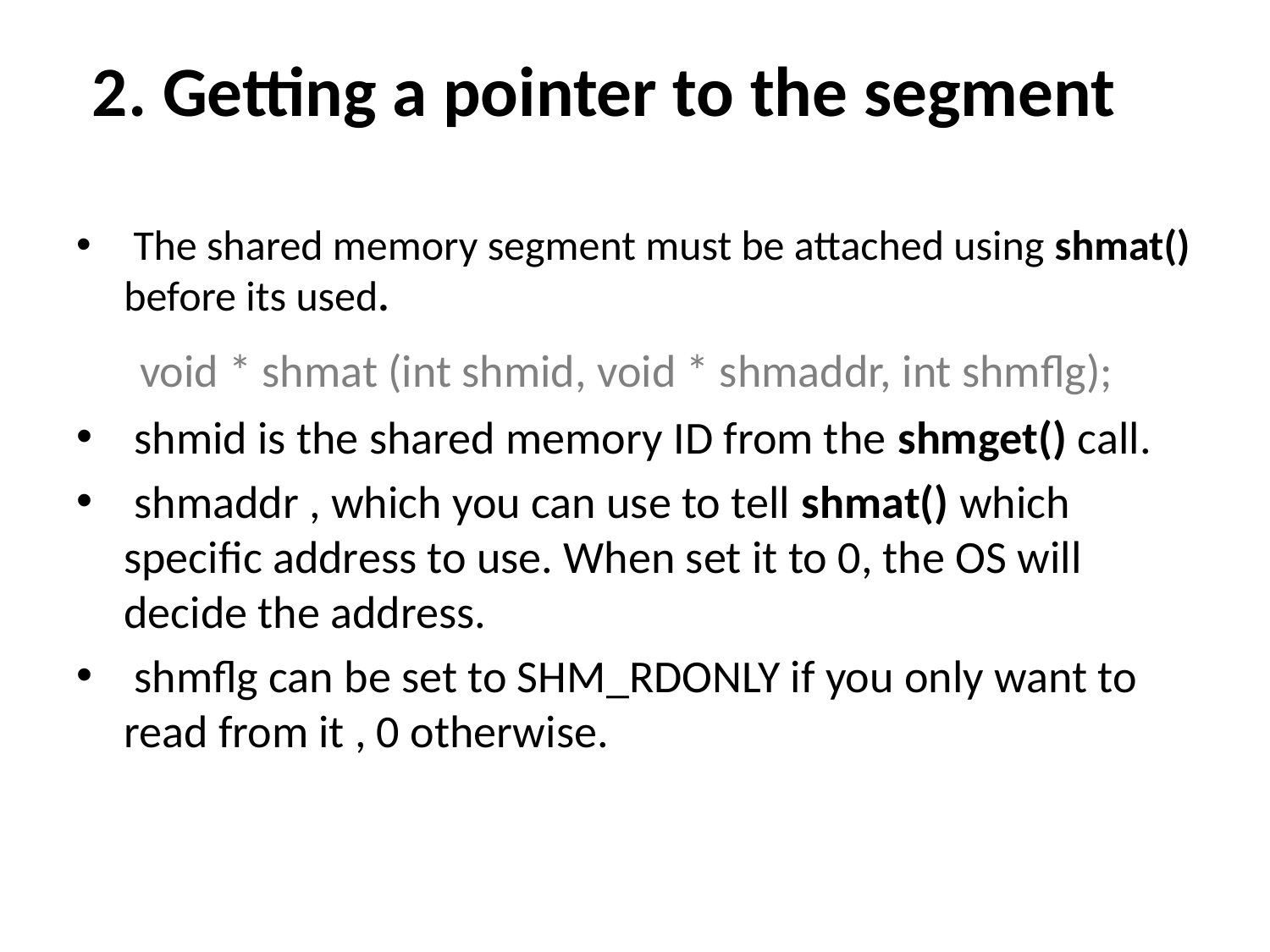

2. Getting a pointer to the segment

 The shared memory segment must be attached using shmat() before its used.
     void * shmat (int shmid, void * shmaddr, int shmflg);
 shmid is the shared memory ID from the shmget() call.
 shmaddr , which you can use to tell shmat() which specific address to use. When set it to 0, the OS will decide the address.
 shmflg can be set to SHM_RDONLY if you only want to read from it , 0 otherwise.